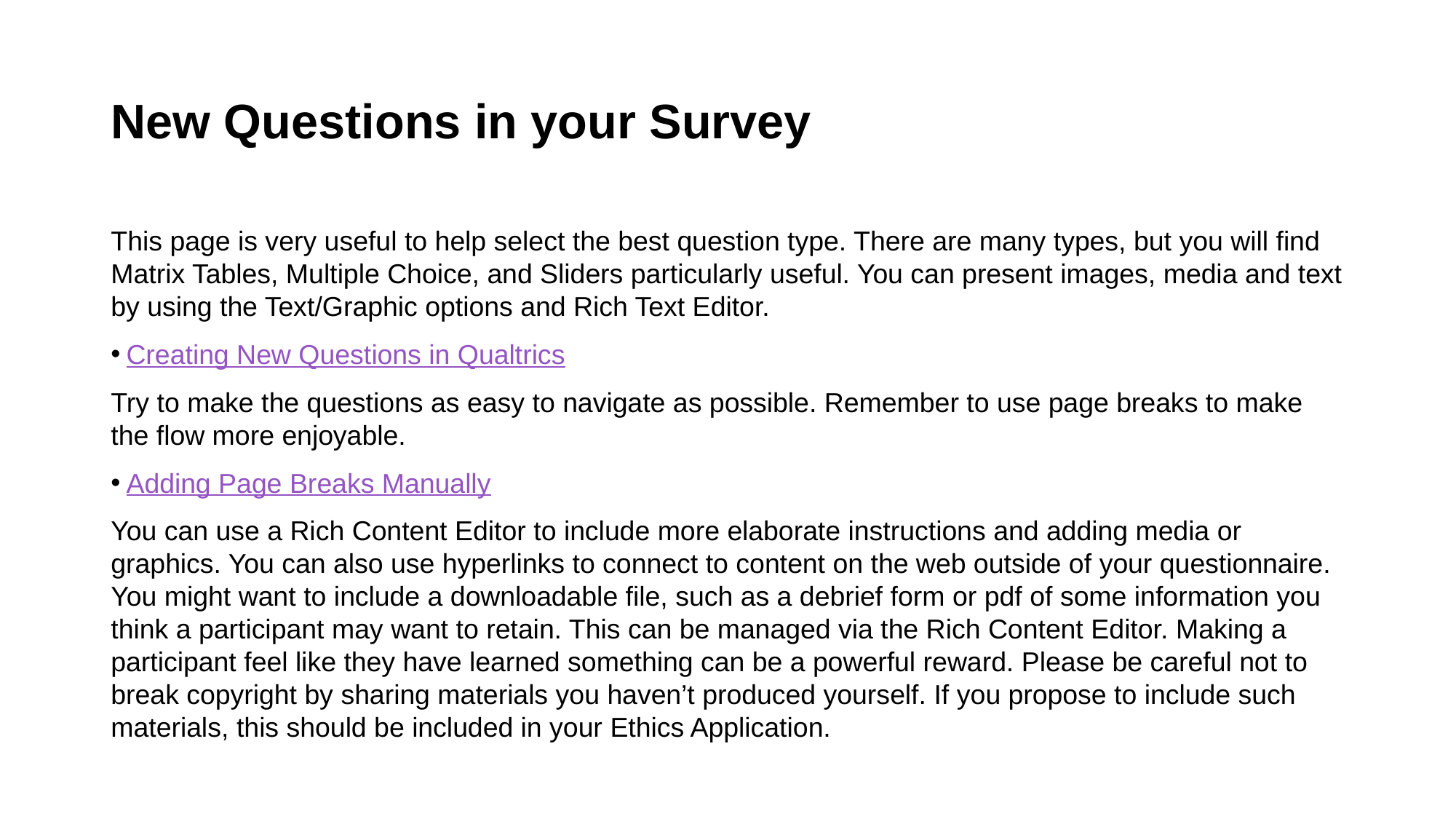

# New Questions in your Survey
This page is very useful to help select the best question type. There are many types, but you will find Matrix Tables, Multiple Choice, and Sliders particularly useful. You can present images, media and text by using the Text/Graphic options and Rich Text Editor.
Creating New Questions in Qualtrics
Try to make the questions as easy to navigate as possible. Remember to use page breaks to make the flow more enjoyable.
Adding Page Breaks Manually
You can use a Rich Content Editor to include more elaborate instructions and adding media or graphics. You can also use hyperlinks to connect to content on the web outside of your questionnaire. You might want to include a downloadable file, such as a debrief form or pdf of some information you think a participant may want to retain. This can be managed via the Rich Content Editor. Making a participant feel like they have learned something can be a powerful reward. Please be careful not to break copyright by sharing materials you haven’t produced yourself. If you propose to include such materials, this should be included in your Ethics Application.